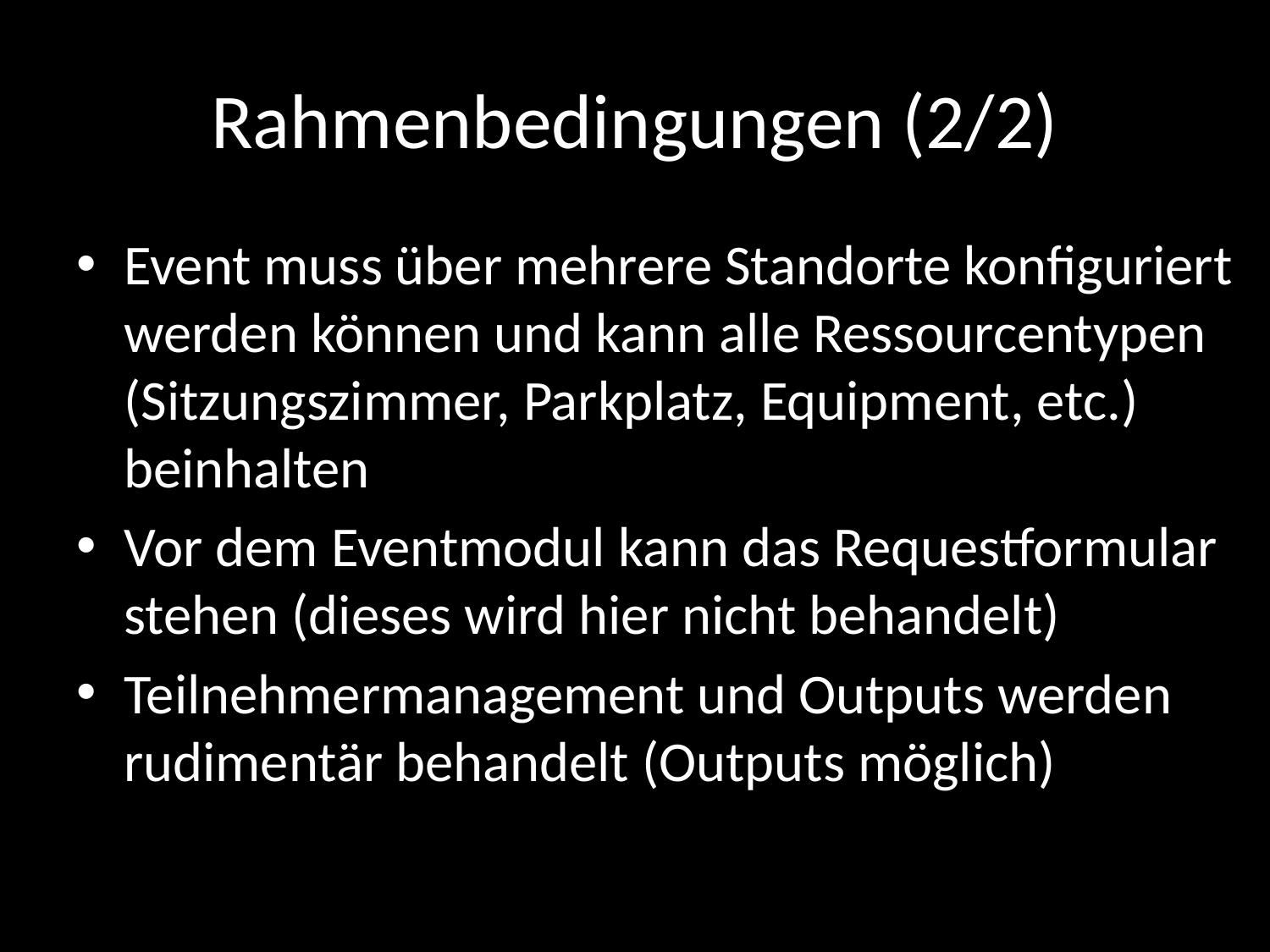

# Rahmenbedingungen (2/2)
Event muss über mehrere Standorte konfiguriert werden können und kann alle Ressourcentypen (Sitzungszimmer, Parkplatz, Equipment, etc.) beinhalten
Vor dem Eventmodul kann das Requestformular stehen (dieses wird hier nicht behandelt)
Teilnehmermanagement und Outputs werden rudimentär behandelt (Outputs möglich)